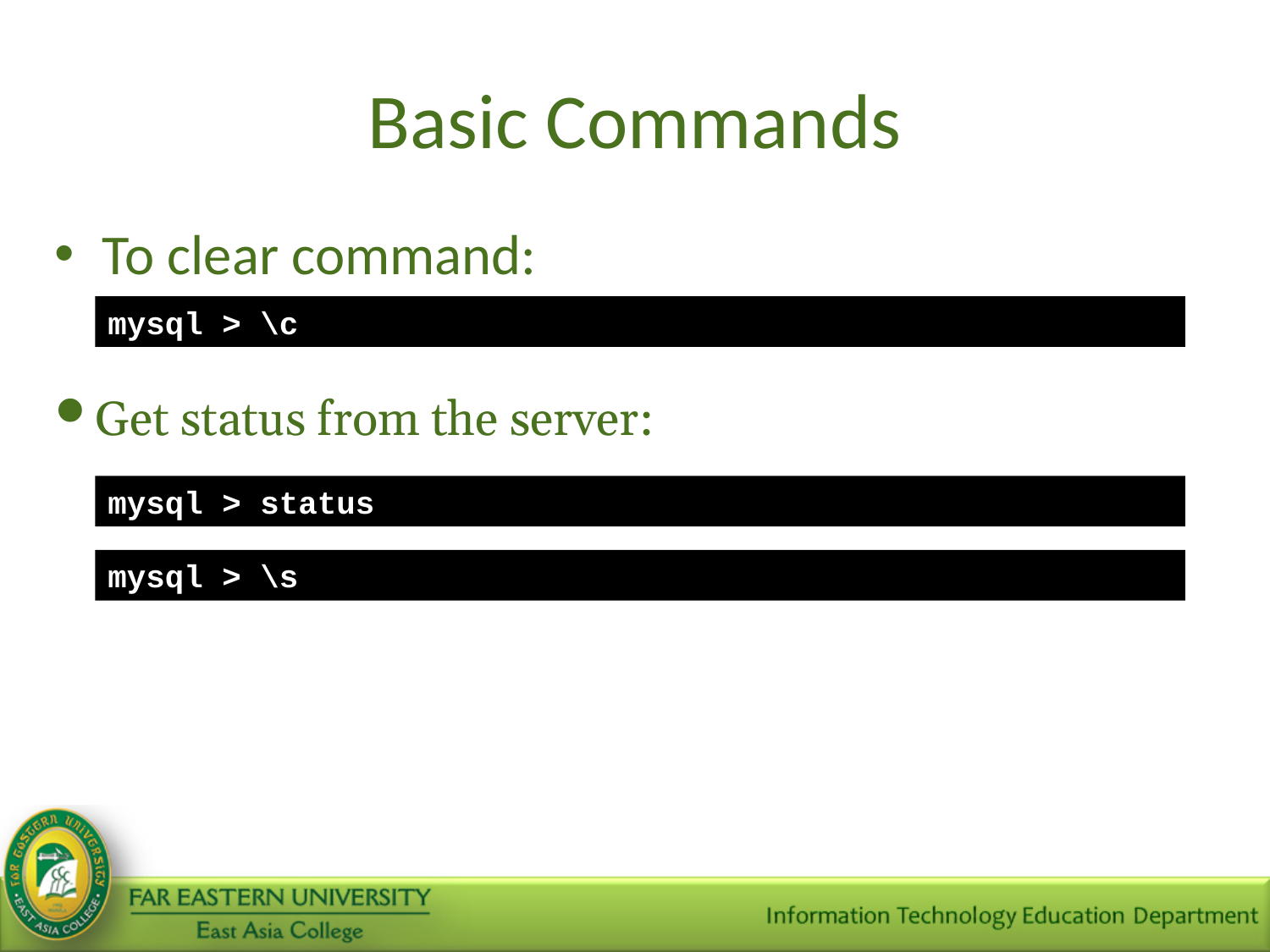

# Basic Commands
To clear command:
mysql > \c
Get status from the server:
mysql > status
mysql > \s